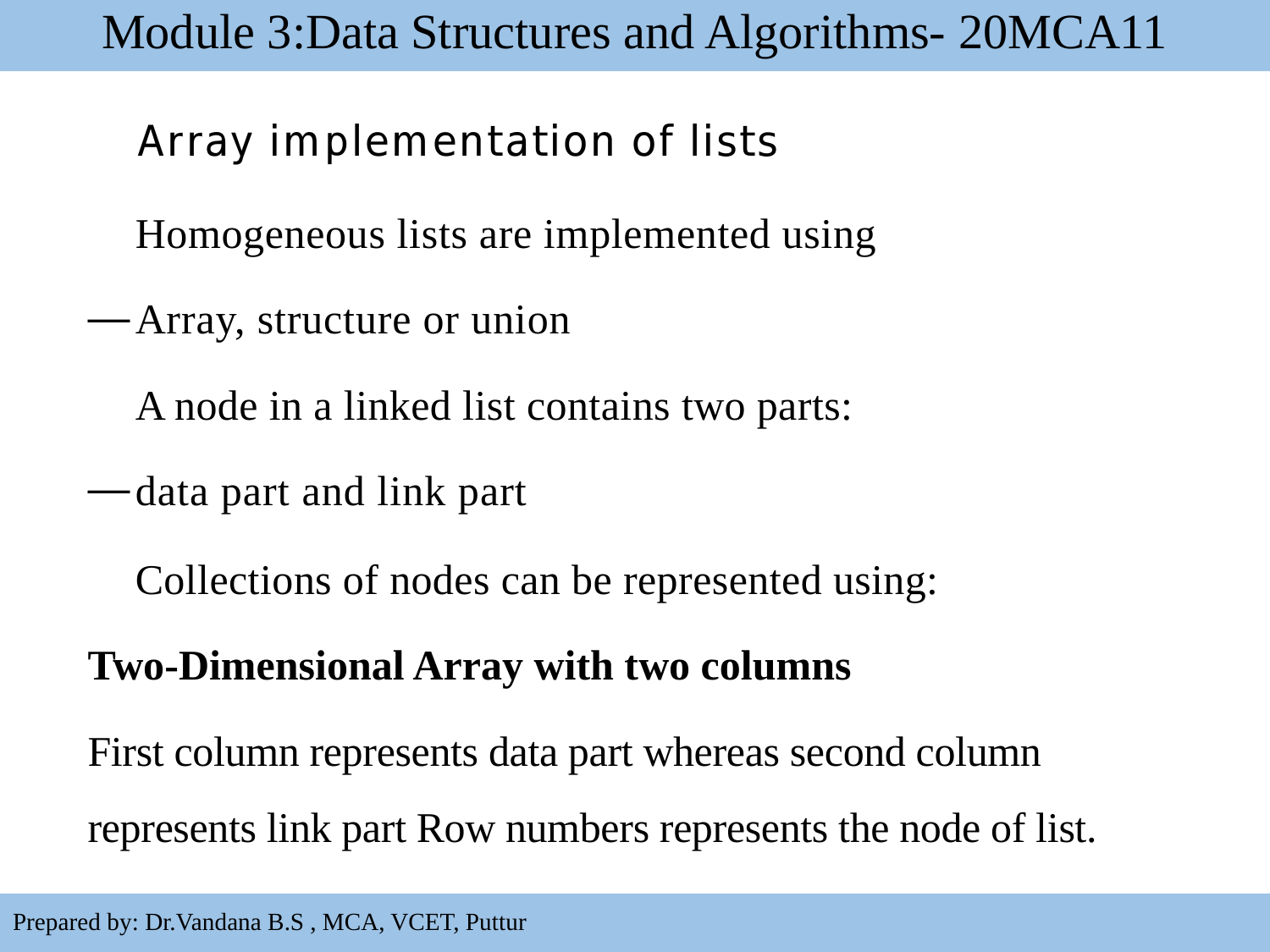

Module 3:Data Structures and Algorithms- 20MCA11
Array implementation of lists
Homogeneous lists are implemented using
Array, structure or union
A node in a linked list contains two parts:
data part and link part
Collections of nodes can be represented using:
Two-Dimensional Array with two columns
First column represents data part whereas second column represents link part Row numbers represents the node of list.
58
Prepared by: Dr.Vandana B.S , MCA, VCET, Puttur